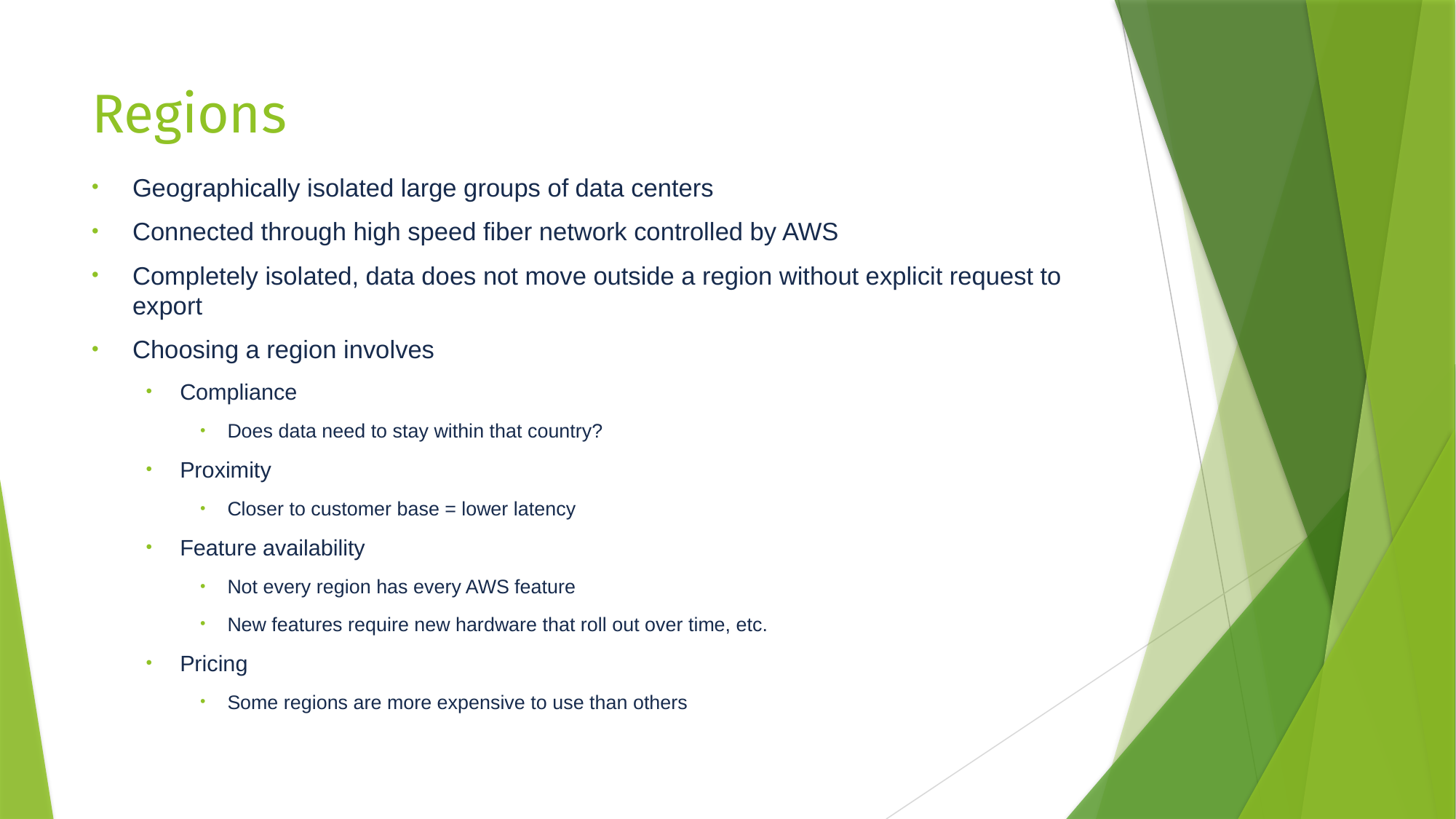

# Regions
Geographically isolated large groups of data centers
Connected through high speed fiber network controlled by AWS
Completely isolated, data does not move outside a region without explicit request to export
Choosing a region involves
Compliance
Does data need to stay within that country?
Proximity
Closer to customer base = lower latency
Feature availability
Not every region has every AWS feature
New features require new hardware that roll out over time, etc.
Pricing
Some regions are more expensive to use than others